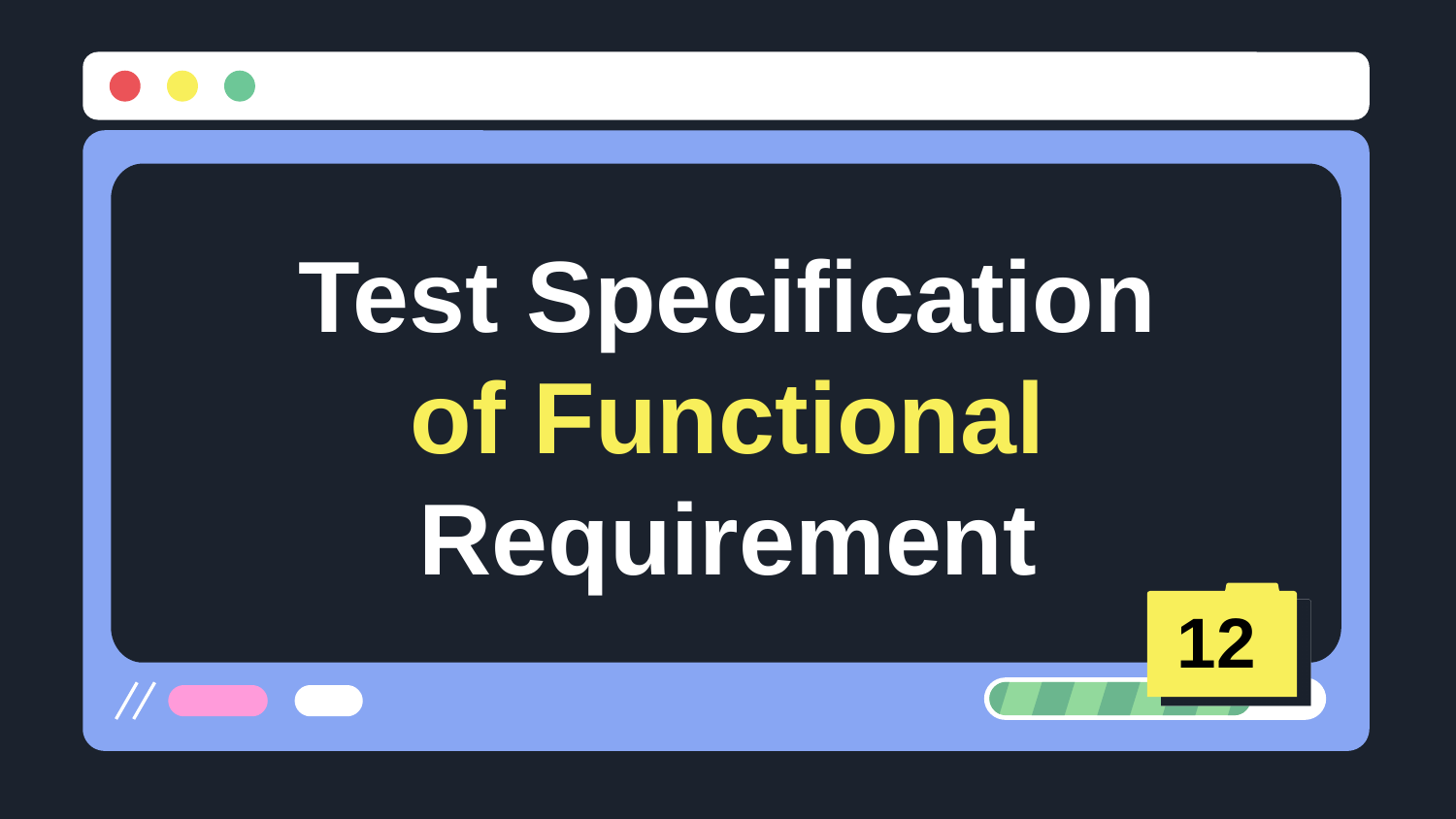

# Test Specification of Functional Requirement
12